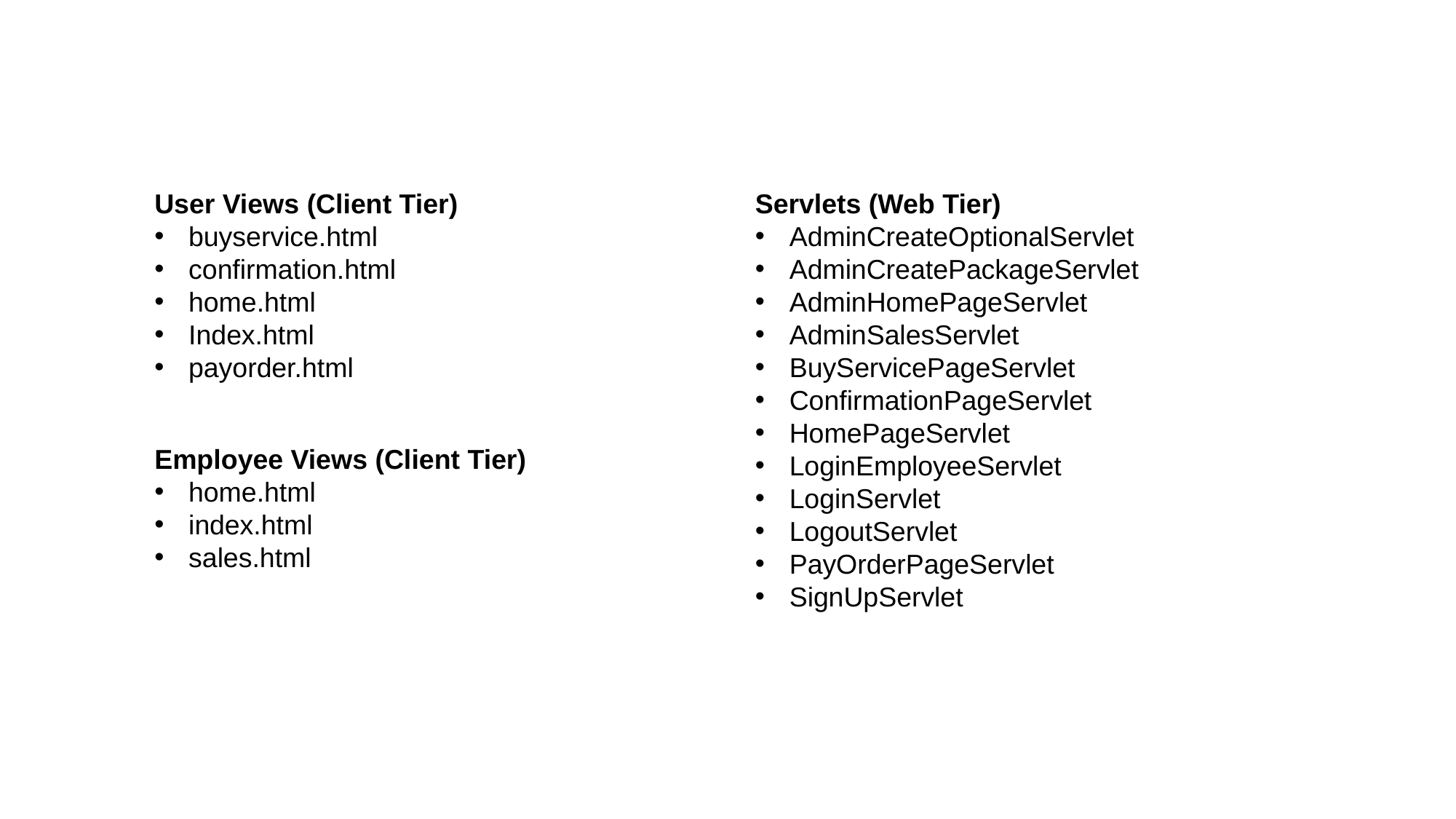

User Views (Client Tier)
buyservice.html
confirmation.html
home.html
Index.html
payorder.html
Servlets (Web Tier)
AdminCreateOptionalServlet
AdminCreatePackageServlet
AdminHomePageServlet
AdminSalesServlet
BuyServicePageServlet
ConfirmationPageServlet
HomePageServlet
LoginEmployeeServlet
LoginServlet
LogoutServlet
PayOrderPageServlet
SignUpServlet
Employee Views (Client Tier)
home.html
index.html
sales.html